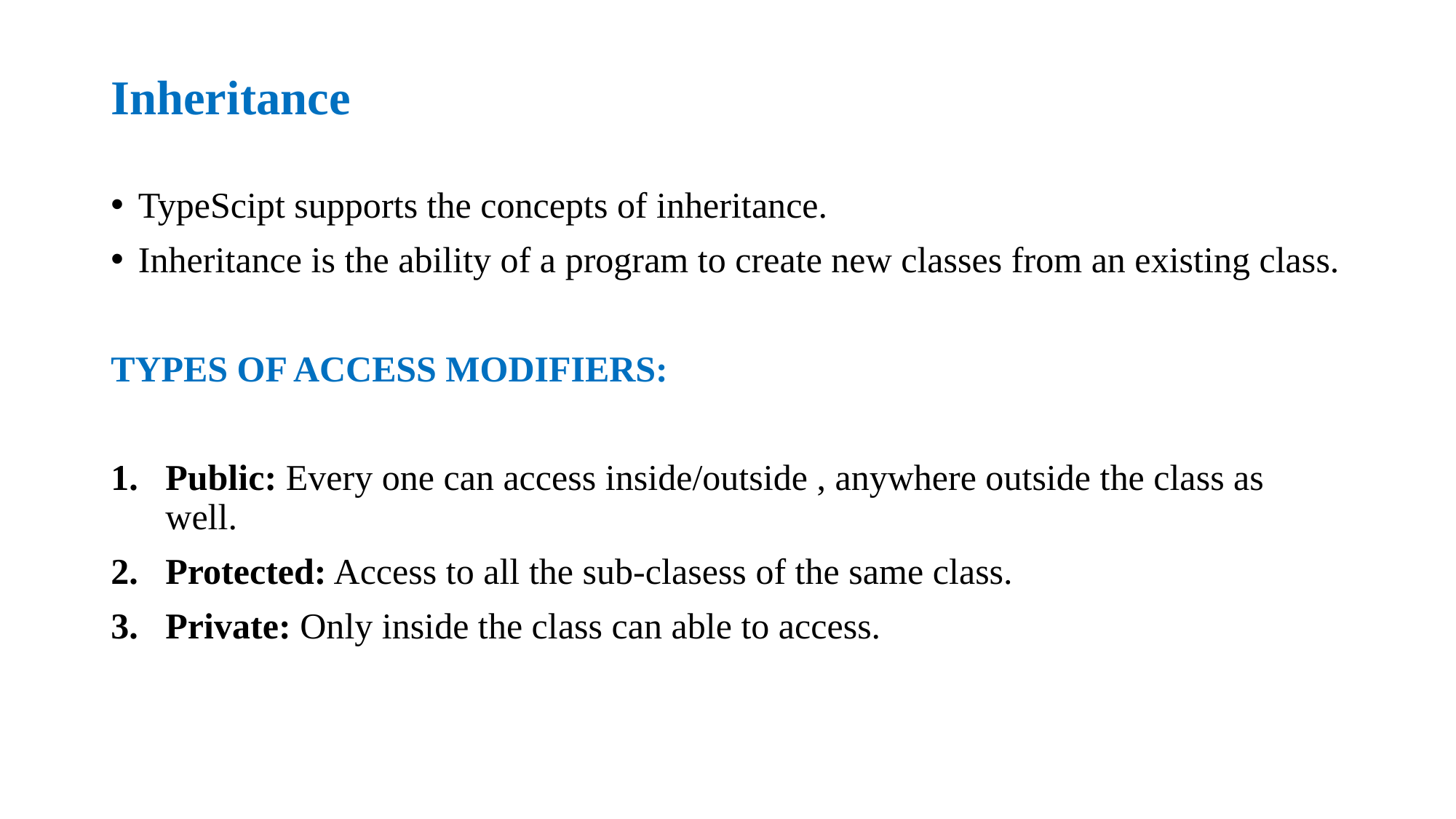

# Inheritance
TypeScipt supports the concepts of inheritance.
Inheritance is the ability of a program to create new classes from an existing class.

TYPES OF ACCESS MODIFIERS:

Public: Every one can access inside/outside , anywhere outside the class as well.
Protected: Access to all the sub-clasess of the same class.
Private: Only inside the class can able to access.